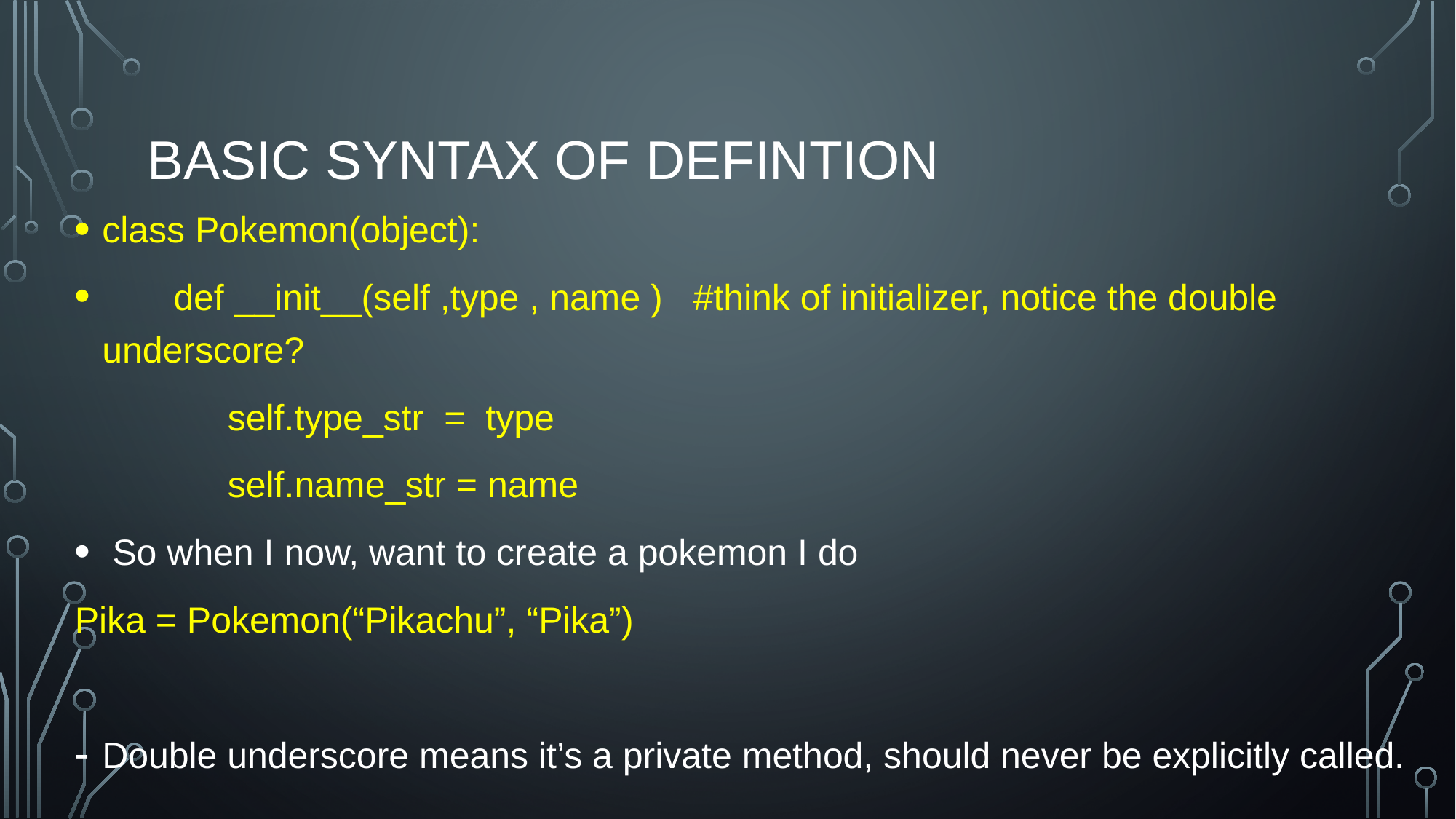

# Basic syntax of defintion
class Pokemon(object):
       def __init__(self ,type , name )   #think of initializer, notice the double underscore?
               self.type_str  =  type
               self.name_str = name
 So when I now, want to create a pokemon I do
Pika = Pokemon(“Pikachu”, “Pika”)

Double underscore means it’s a private method, should never be explicitly called.